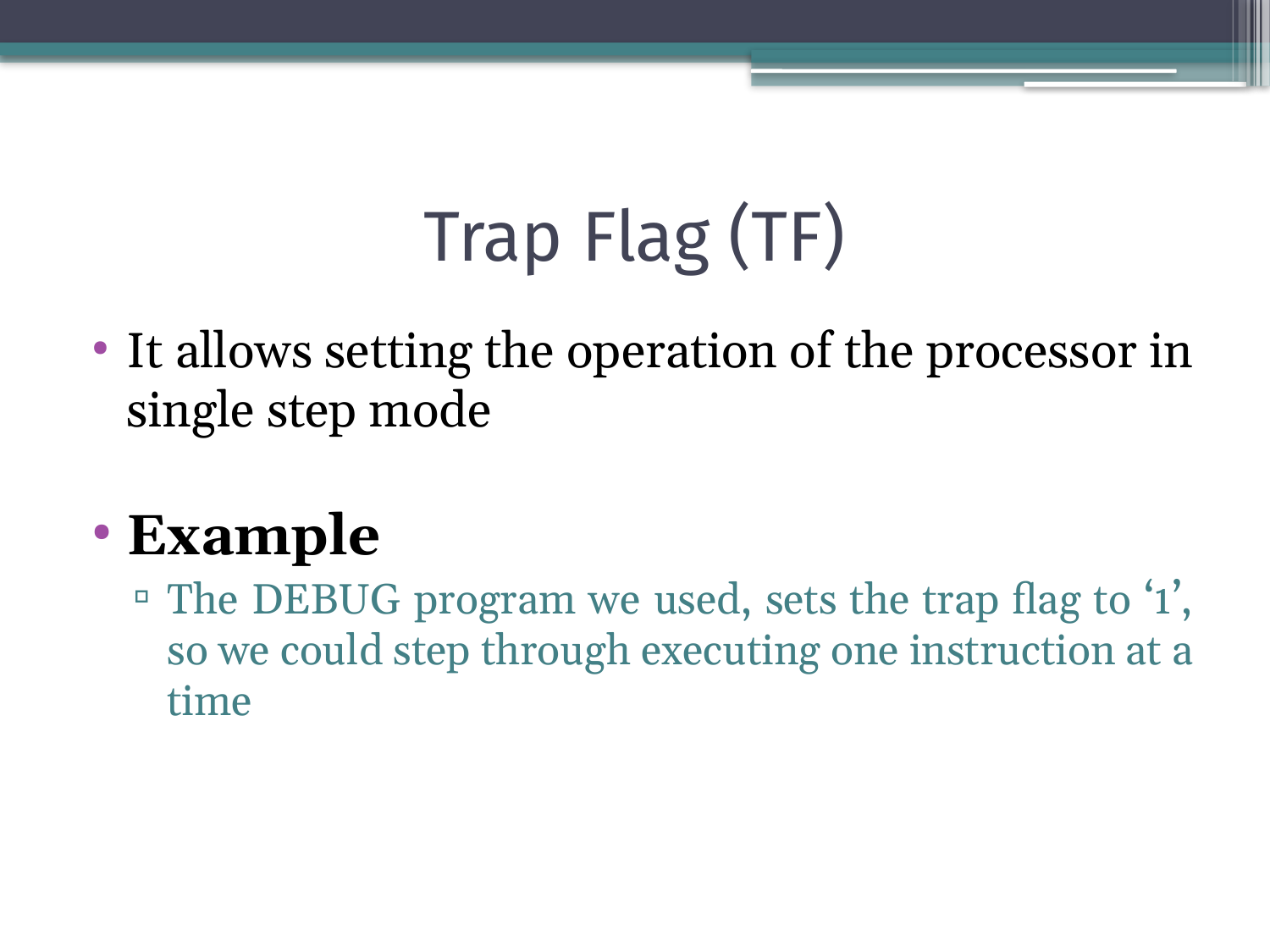

# Trap Flag (TF)
It allows setting the operation of the processor in single step mode

Example
The DEBUG program we used, sets the trap flag to ‘1’, so we could step through executing one instruction at a time